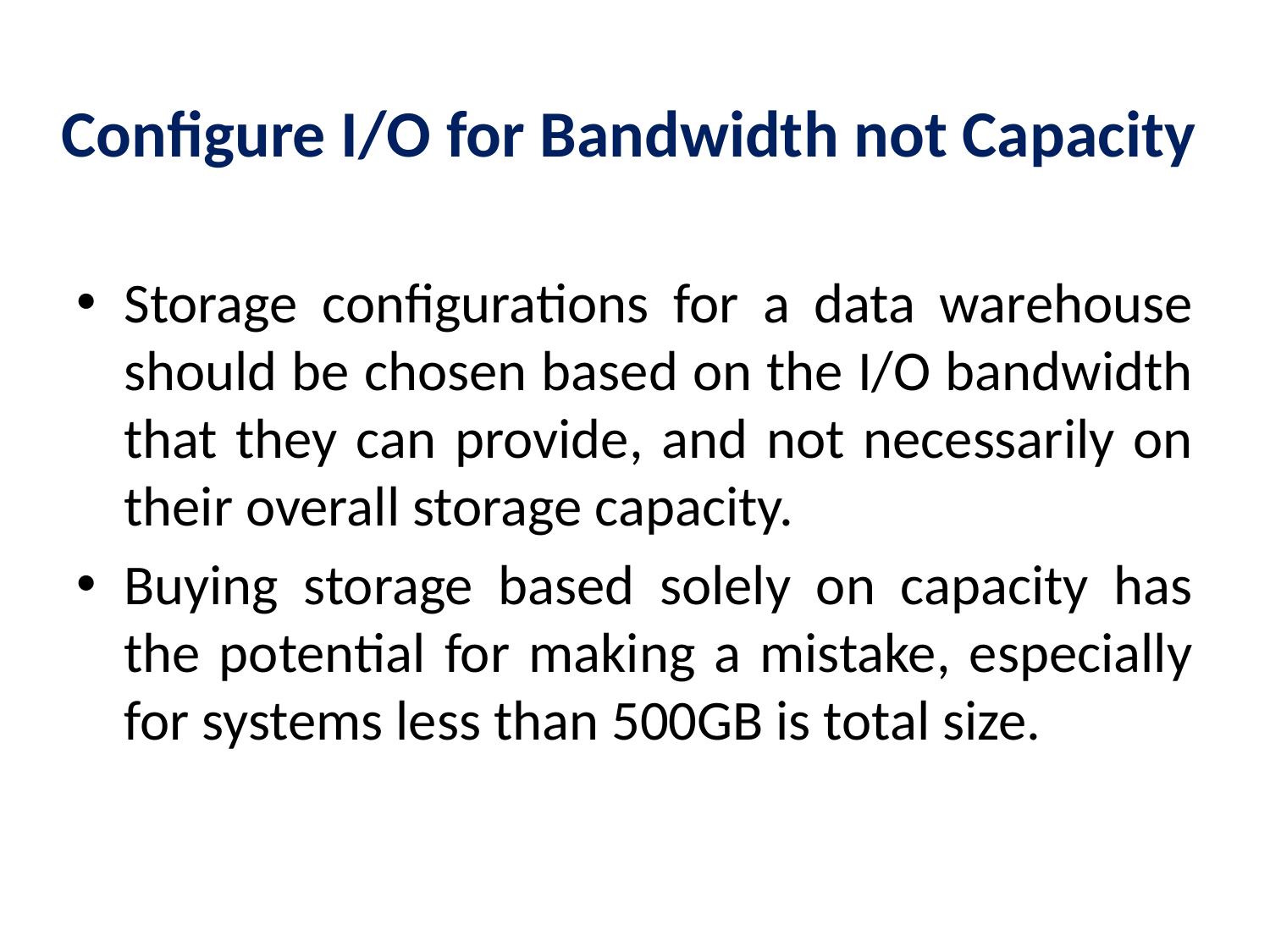

# Configure I/O for Bandwidth not Capacity
Storage configurations for a data warehouse should be chosen based on the I/O bandwidth that they can provide, and not necessarily on their overall storage capacity.
Buying storage based solely on capacity has the potential for making a mistake, especially for systems less than 500GB is total size.